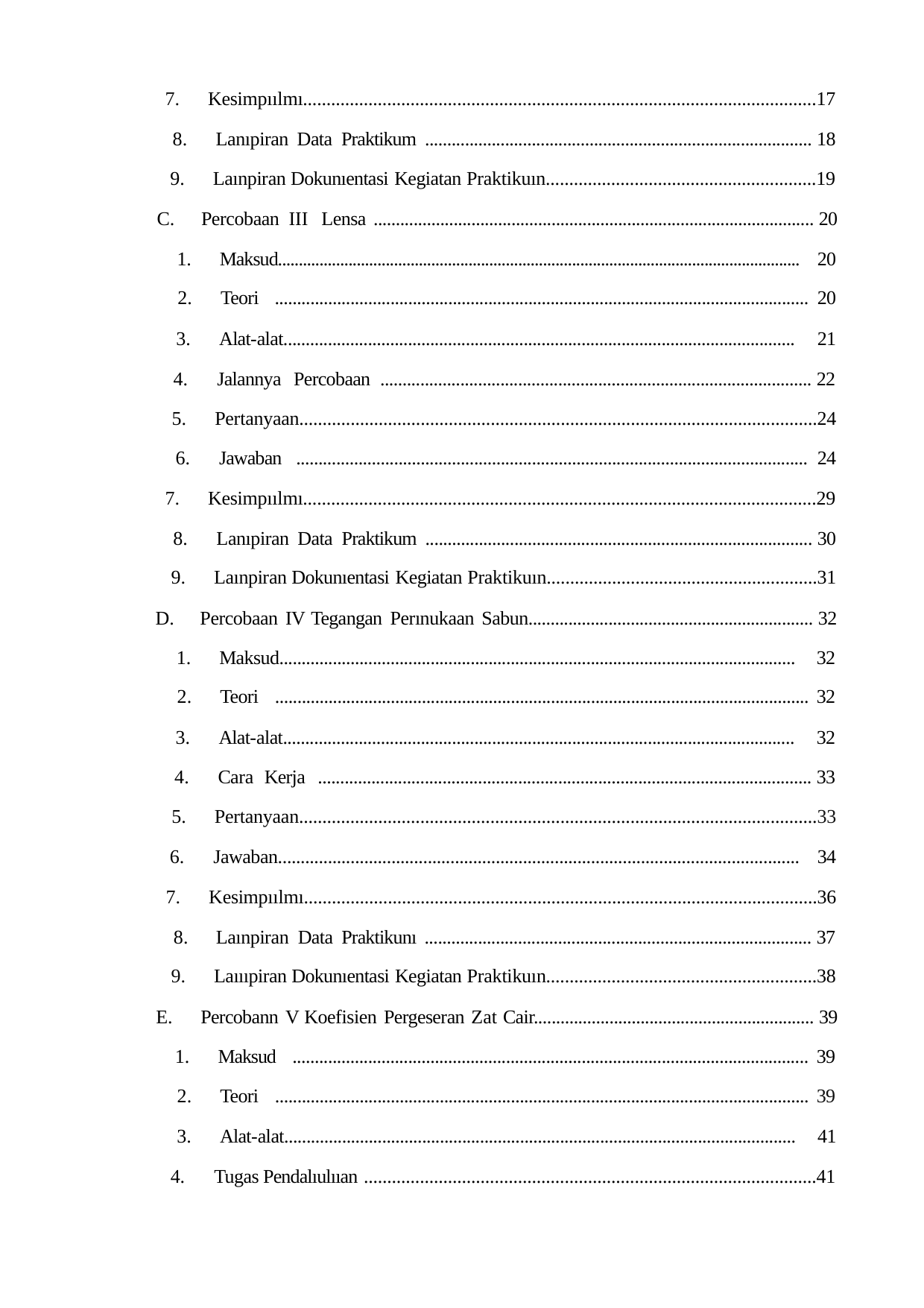

Kesimpıılmı..............................................................................................................17
Lanıpiran Data Praktikum ....................................................................................... 18
Laınpiran Dokunıentasi Kegiatan Praktikuın..........................................................19
Percobaan III  Lensa ................................................................................................... 20
Maksud..............................................................................................................................  20
Teori  ........................................................................................................................ 20
Alat-alat...................................................................................................................  21
Jalannya Percobaan ................................................................................................. 22
Pertanyaan...............................................................................................................24
Jawaban  ................................................................................................................... 24
Kesimpıılmı..............................................................................................................29
Lanıpiran Data Praktikum ....................................................................................... 30
Laınpiran Dokunıentasi Kegiatan Praktikuın..........................................................31
Percobaan IV Tegangan Perınukaan Sabun................................................................ 32
Maksud....................................................................................................................  32
Teori  ........................................................................................................................ 32
Alat-alat...................................................................................................................  32
Cara Kerja ............................................................................................................... 33
Pertanyaan...............................................................................................................33
Jawaban...................................................................................................................  34
Kesimpıılmı..............................................................................................................36
Laınpiran Data Praktikunı ....................................................................................... 37
Laıııpiran Dokunıentasi Kegiatan Praktikuın..........................................................38
Percobann V Koefisien Pergeseran Zat Cair............................................................... 39
Maksud  .................................................................................................................... 39
Teori  ........................................................................................................................ 39
Alat-alat...................................................................................................................  41
Tugas Pendalıulııan .................................................................................................41